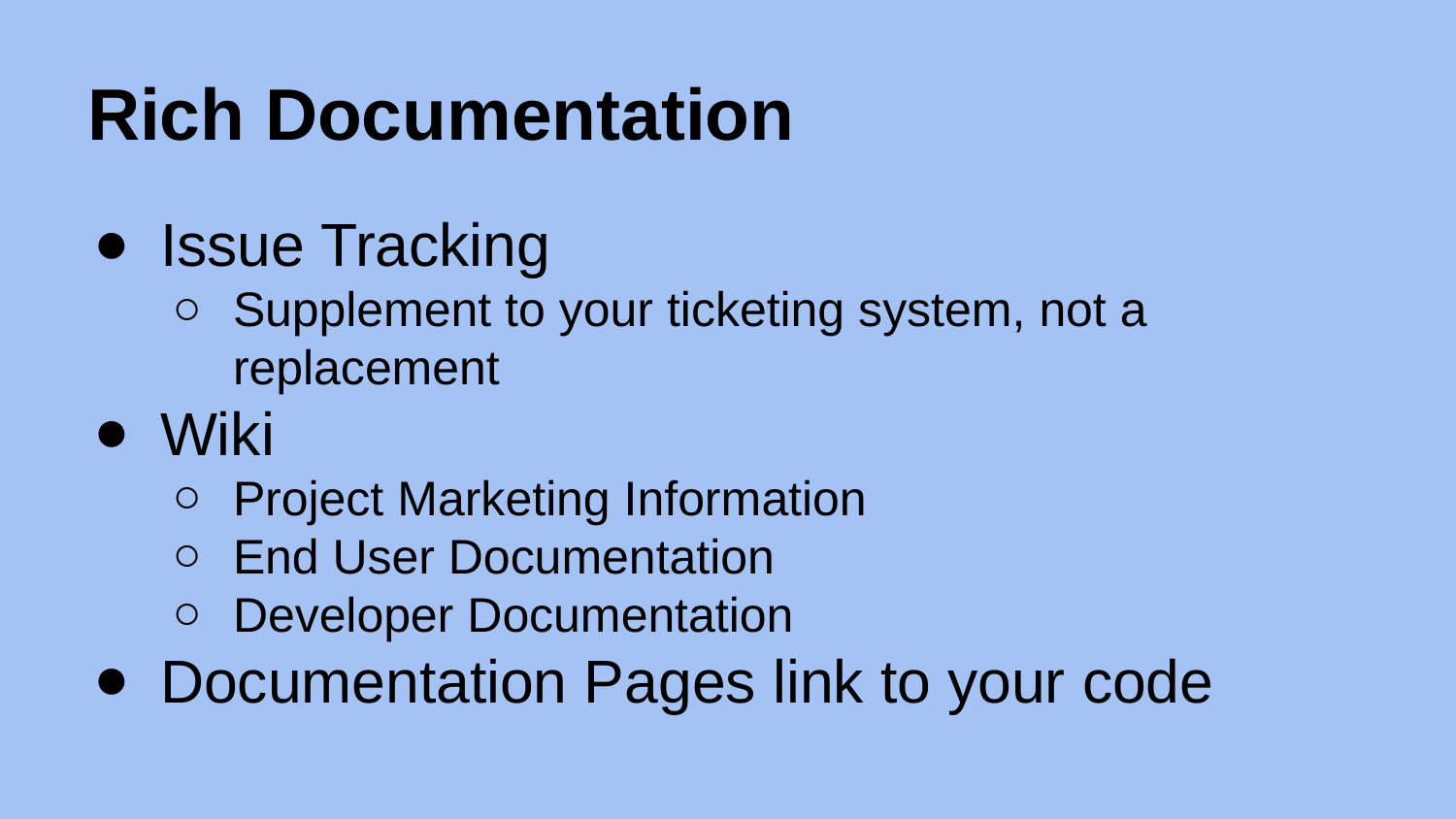

# Rich Documentation
Issue Tracking
Supplement to your ticketing system, not a replacement
Wiki
Project Marketing Information
End User Documentation
Developer Documentation
Documentation Pages link to your code